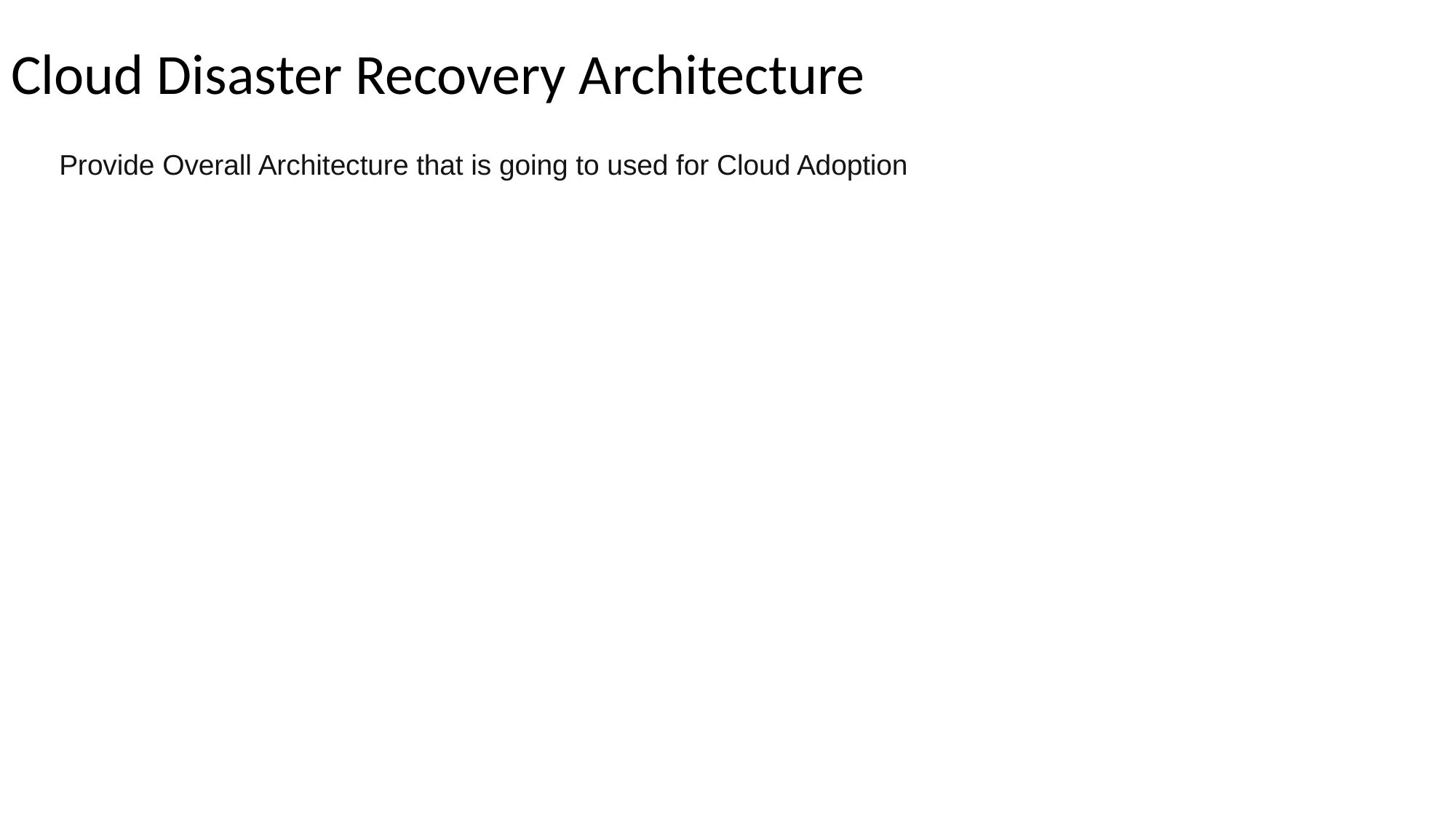

Cloud Disaster Recovery Architecture
Provide Overall Architecture that is going to used for Cloud Adoption
21